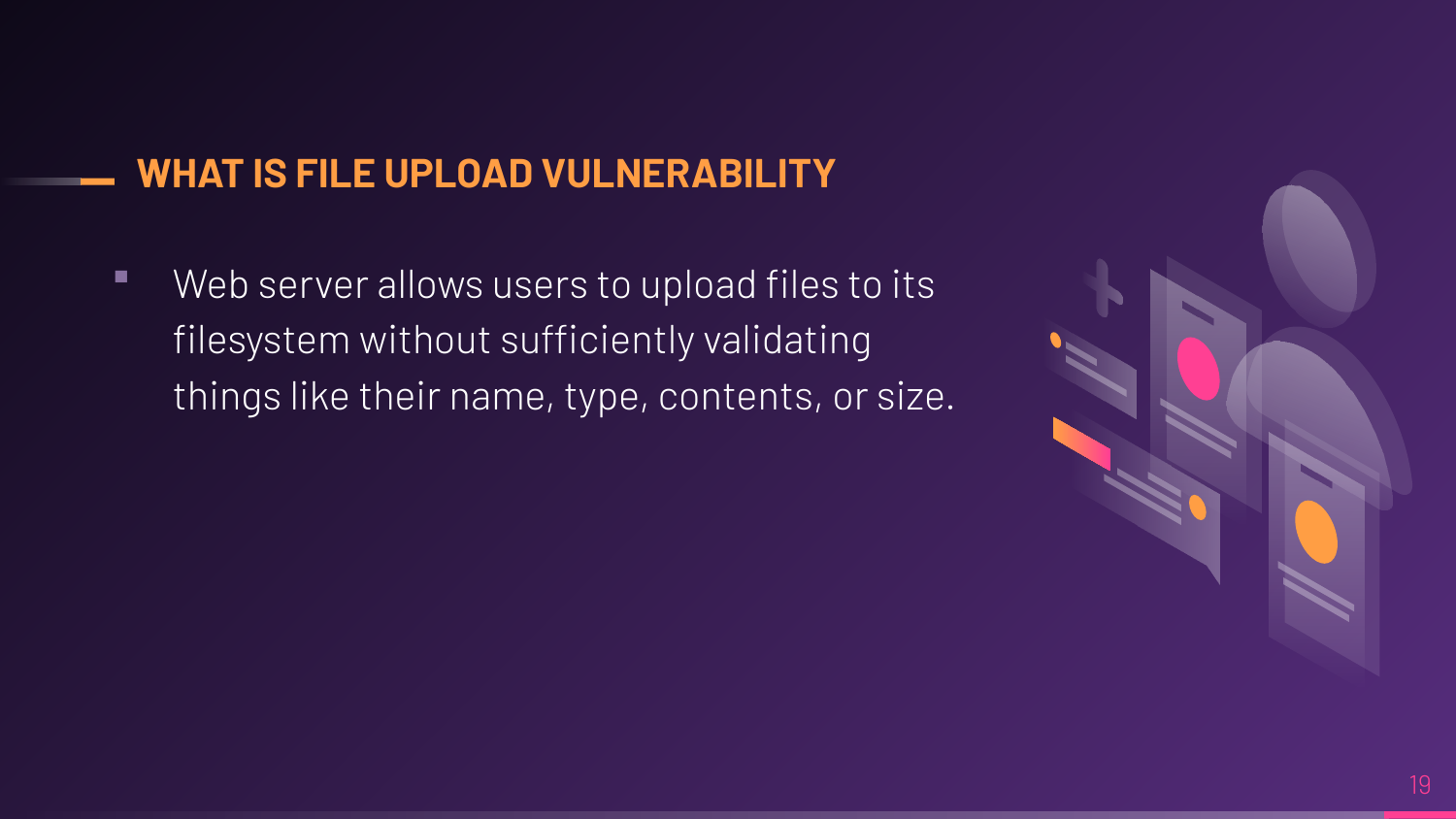

# WHAT IS FILE UPLOAD VULNERABILITY

Web server allows users to upload files to its filesystem without sufficiently validating things like their name, type, contents, or size.
19